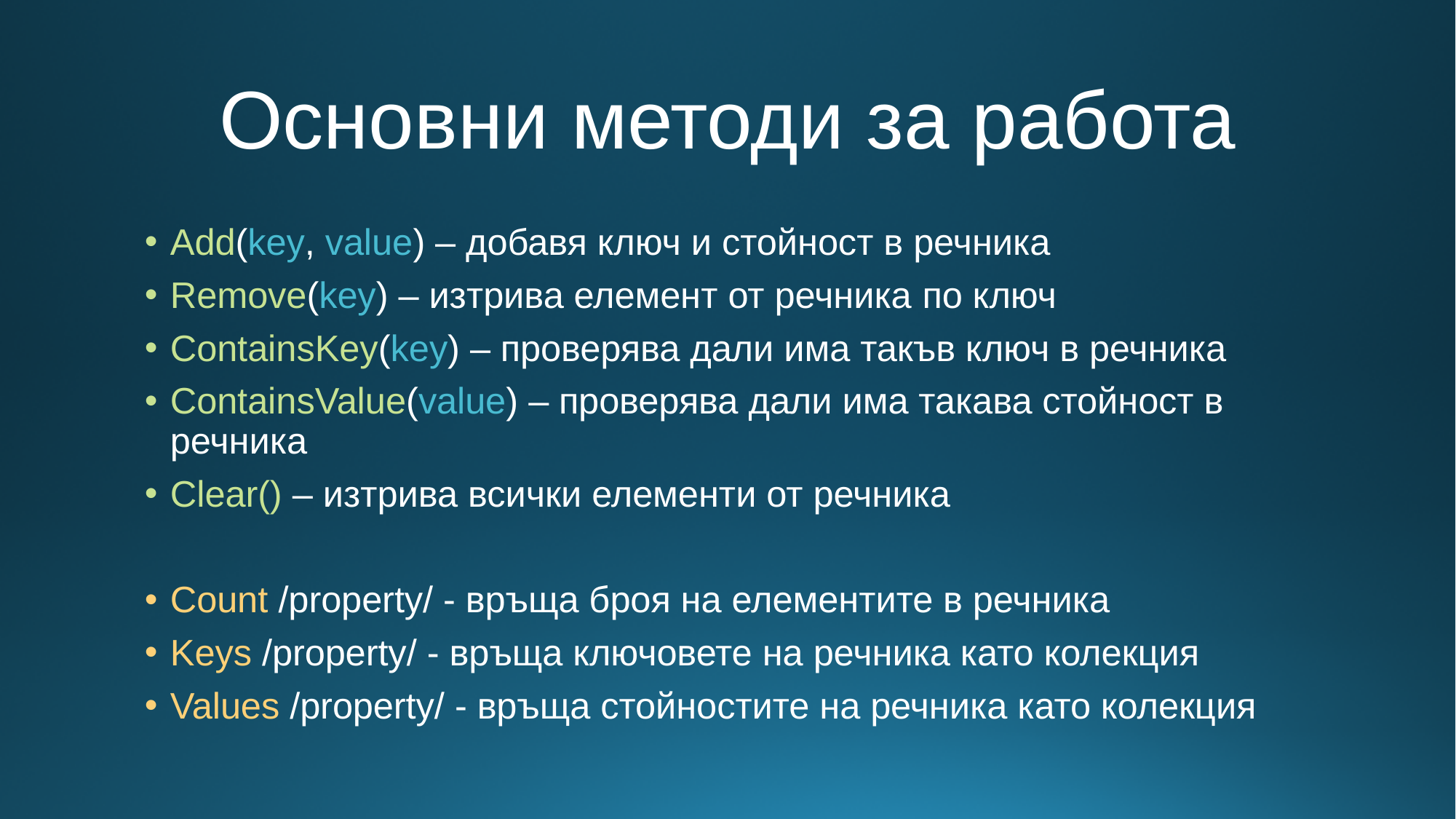

# Основни методи за работа
Add(key, value) – добавя ключ и стойност в речника
Remove(key) – изтрива елемент от речника по ключ
ContainsKey(key) – проверява дали има такъв ключ в речника
ContainsValue(value) – проверява дали има такава стойност в речника
Clear() – изтрива всички елементи от речника

Count /property/ - връща броя на елементите в речника
Keys /property/ - връща ключовете на речника като колекция
Values /property/ - връща стойностите на речника като колекция